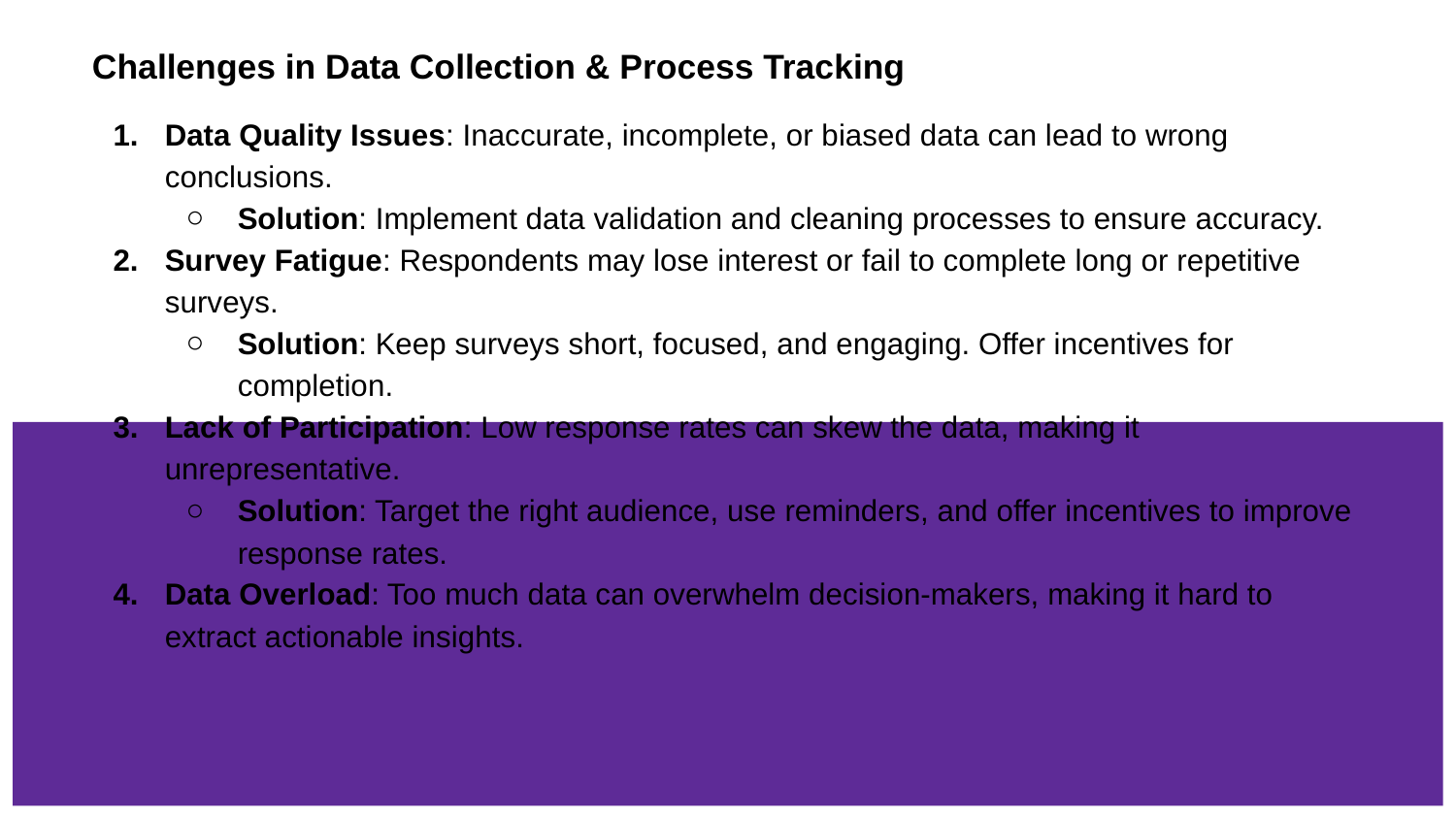

Challenges in Data Collection & Process Tracking
Data Quality Issues: Inaccurate, incomplete, or biased data can lead to wrong conclusions.
Solution: Implement data validation and cleaning processes to ensure accuracy.
Survey Fatigue: Respondents may lose interest or fail to complete long or repetitive surveys.
Solution: Keep surveys short, focused, and engaging. Offer incentives for completion.
Lack of Participation: Low response rates can skew the data, making it unrepresentative.
Solution: Target the right audience, use reminders, and offer incentives to improve response rates.
Data Overload: Too much data can overwhelm decision-makers, making it hard to extract actionable insights.